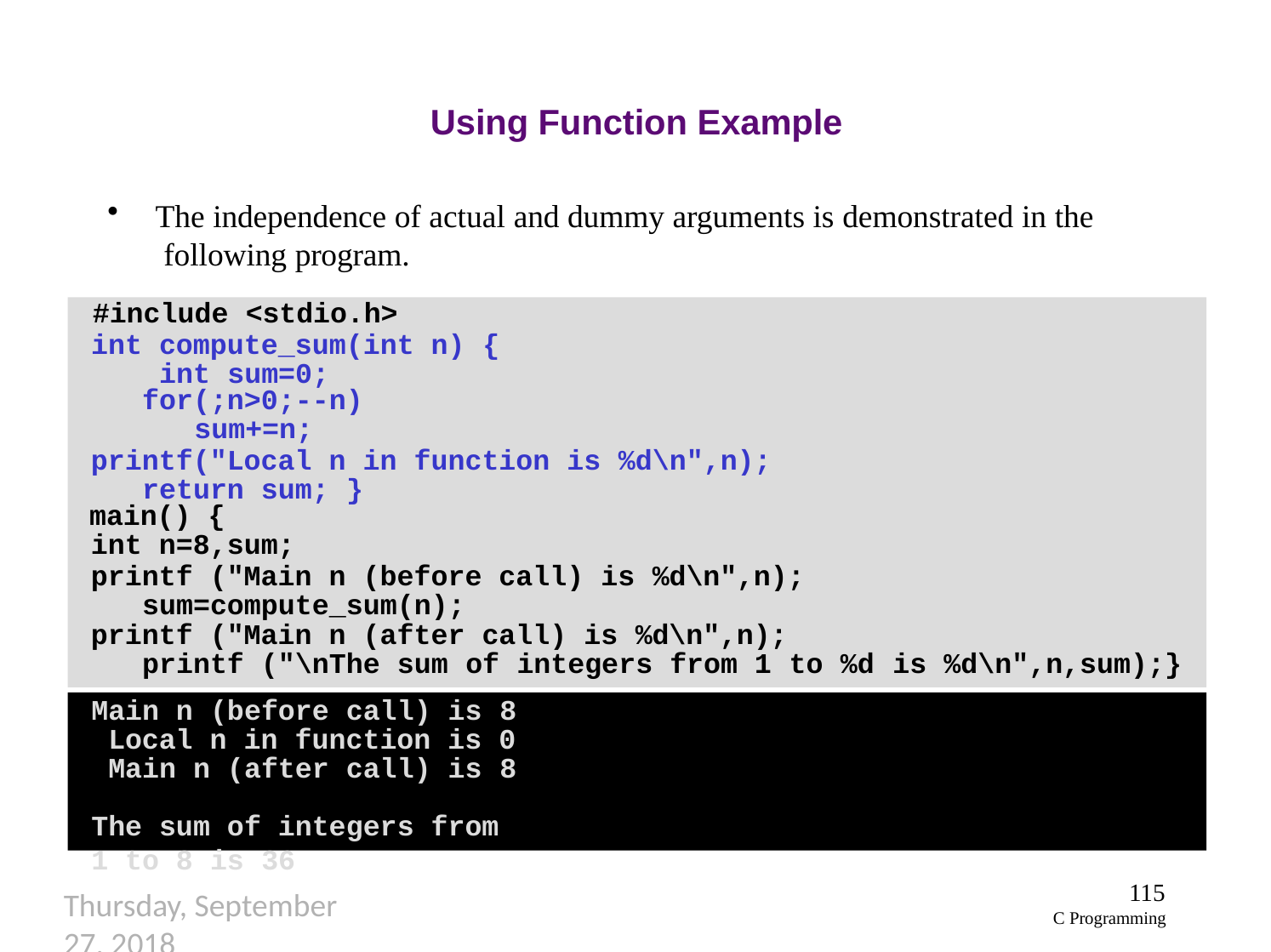

# Using Function Example
The independence of actual and dummy arguments is demonstrated in the  following program.
#include <stdio.h>
int compute_sum(int n) {  int sum=0;
for(;n>0;--n)
sum+=n;
printf("Local n in function is %d\n",n);  return sum; }
main() {
int n=8,sum;
printf ("Main n (before call) is %d\n",n);  sum=compute_sum(n);
printf ("Main n (after call) is %d\n",n);  printf ("\nThe sum of integers from 1 to %d

is %d\n",n,sum);}

Main n (before call) is 8  Local n in function is 0  Main n (after call) is 8
The sum of integers from 1 to 8 is 36
115
C Programming
Thursday, September 27, 2018